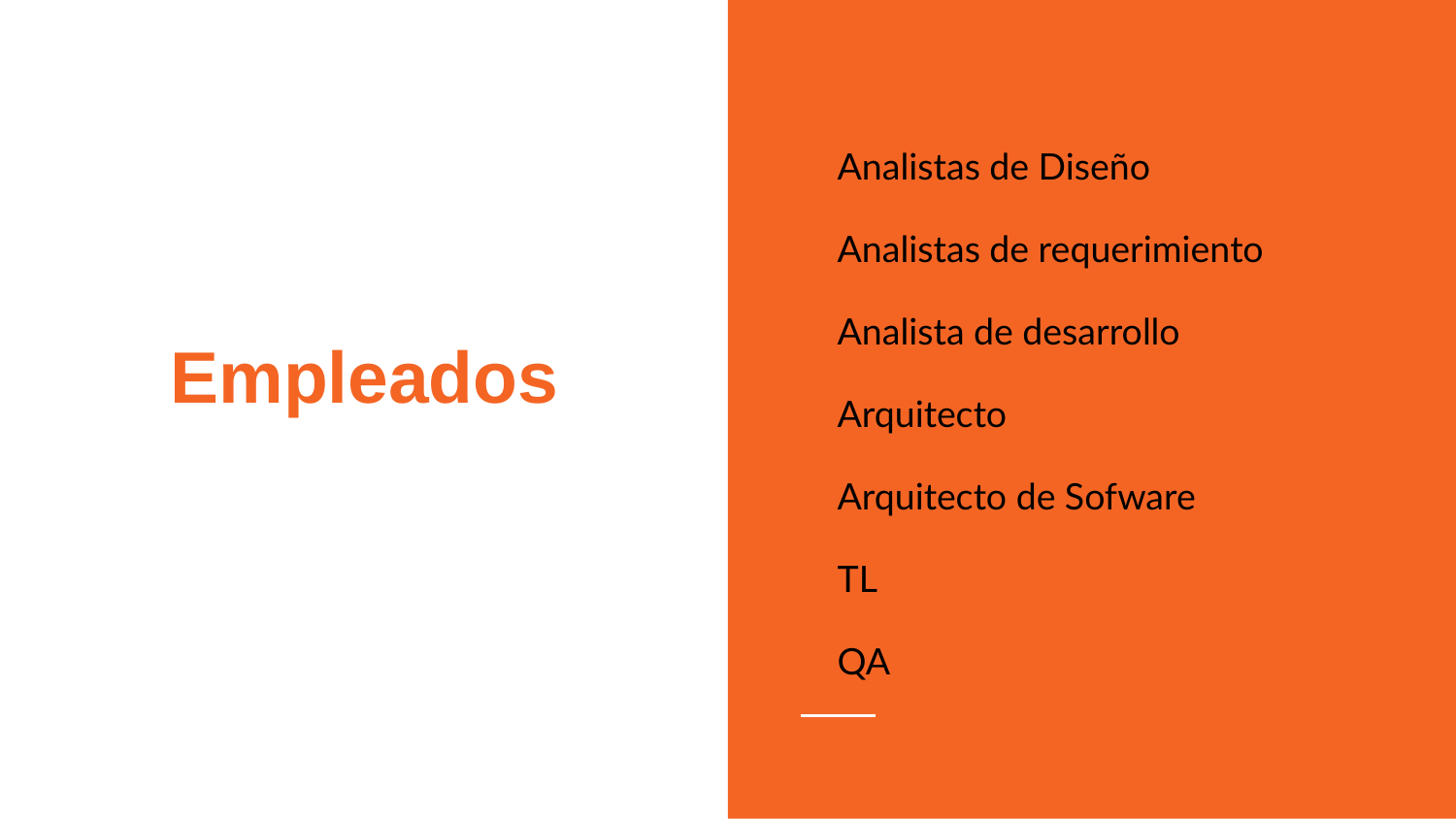

Analistas de Diseño
Analistas de requerimiento
Analista de desarrollo
Arquitecto
Arquitecto de Sofware
TL
QA
# Empleados